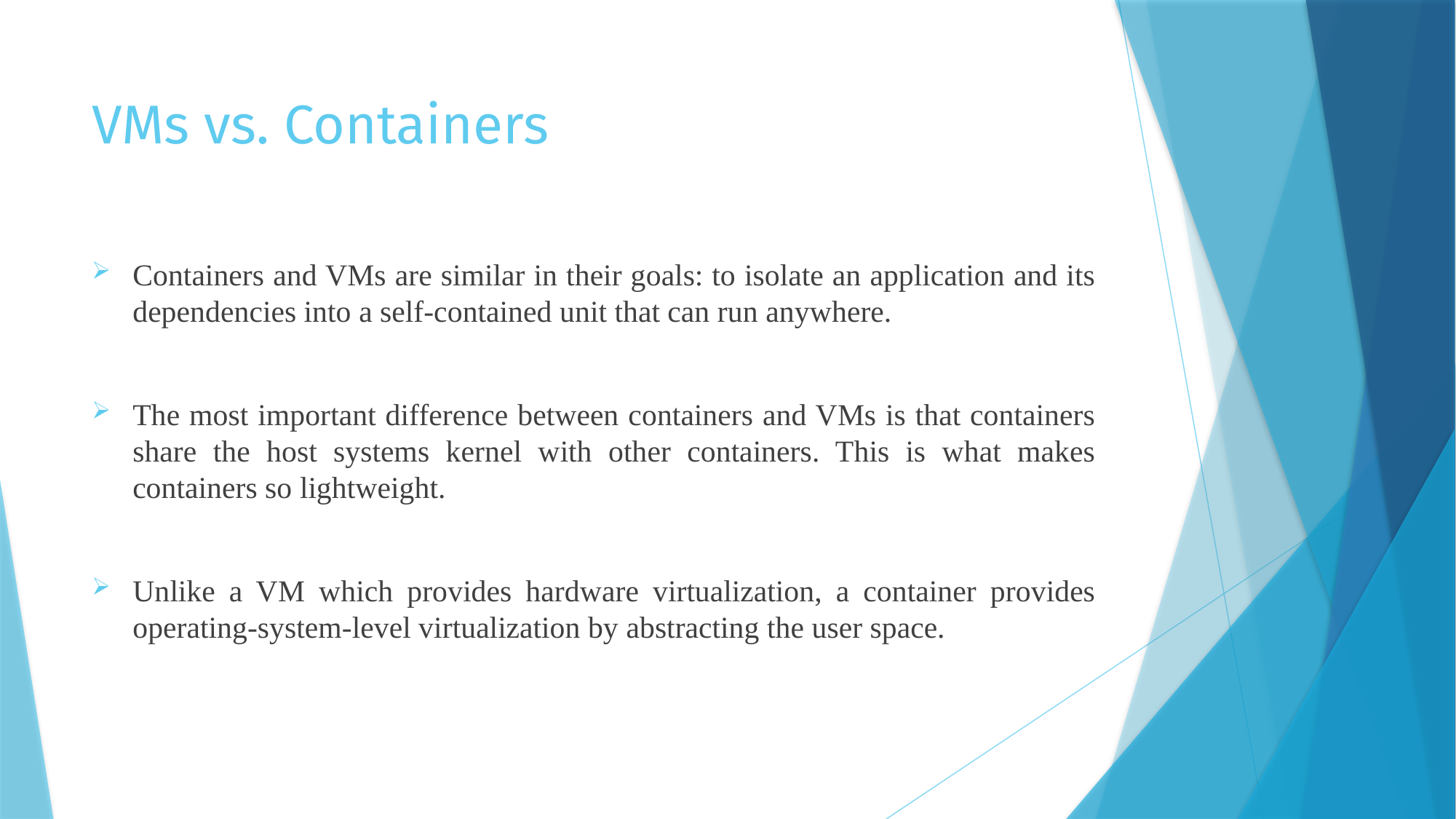

# VMs vs. Containers
Containers and VMs are similar in their goals: to isolate an application and its dependencies into a self-contained unit that can run anywhere.

The most important difference between containers and VMs is that containers share the host systems kernel with other containers. This is what makes containers so lightweight.

Unlike a VM which provides hardware virtualization, a container provides operating-system-level virtualization by abstracting the user space.